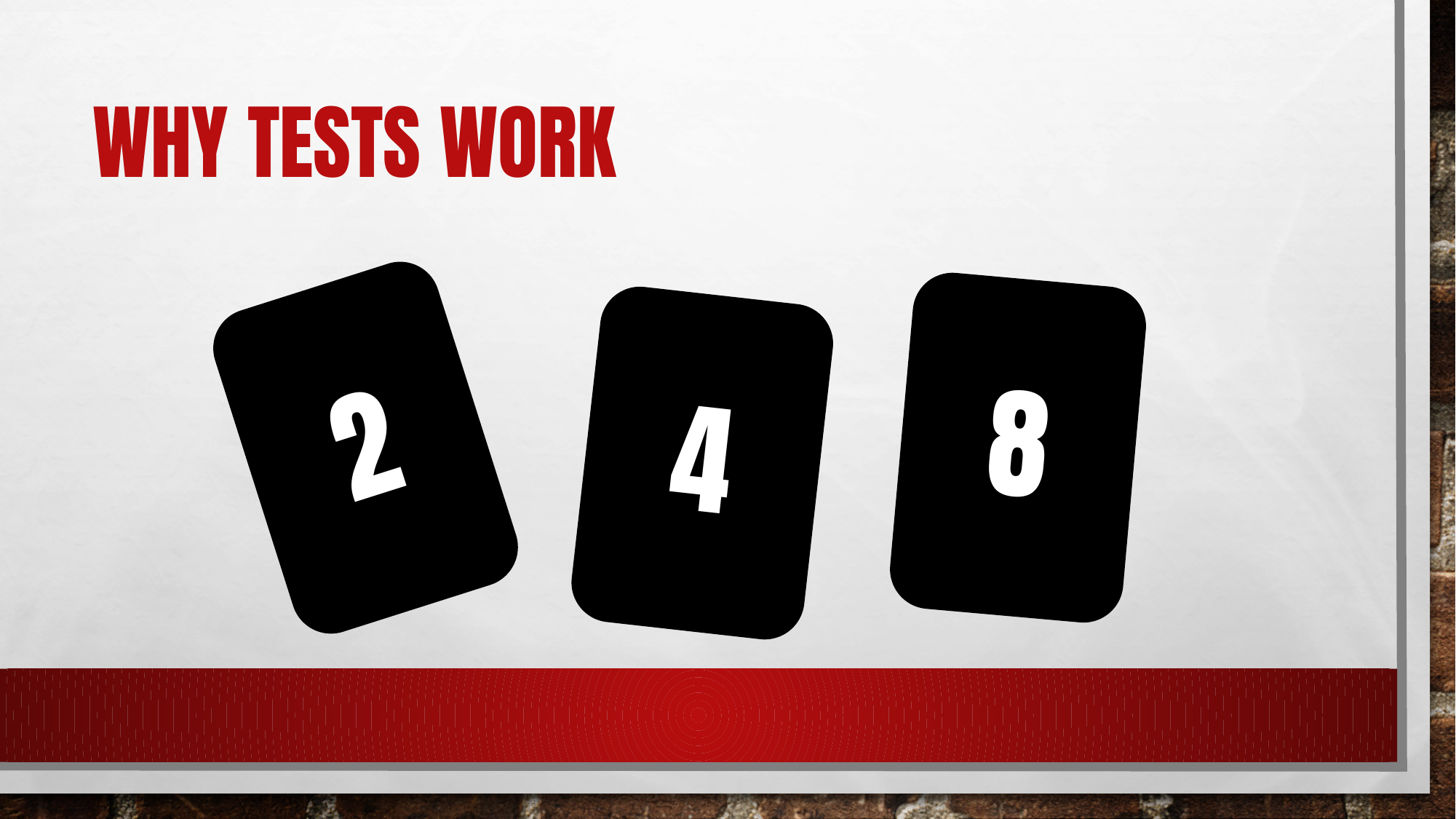

# Why tests work
2
8
4